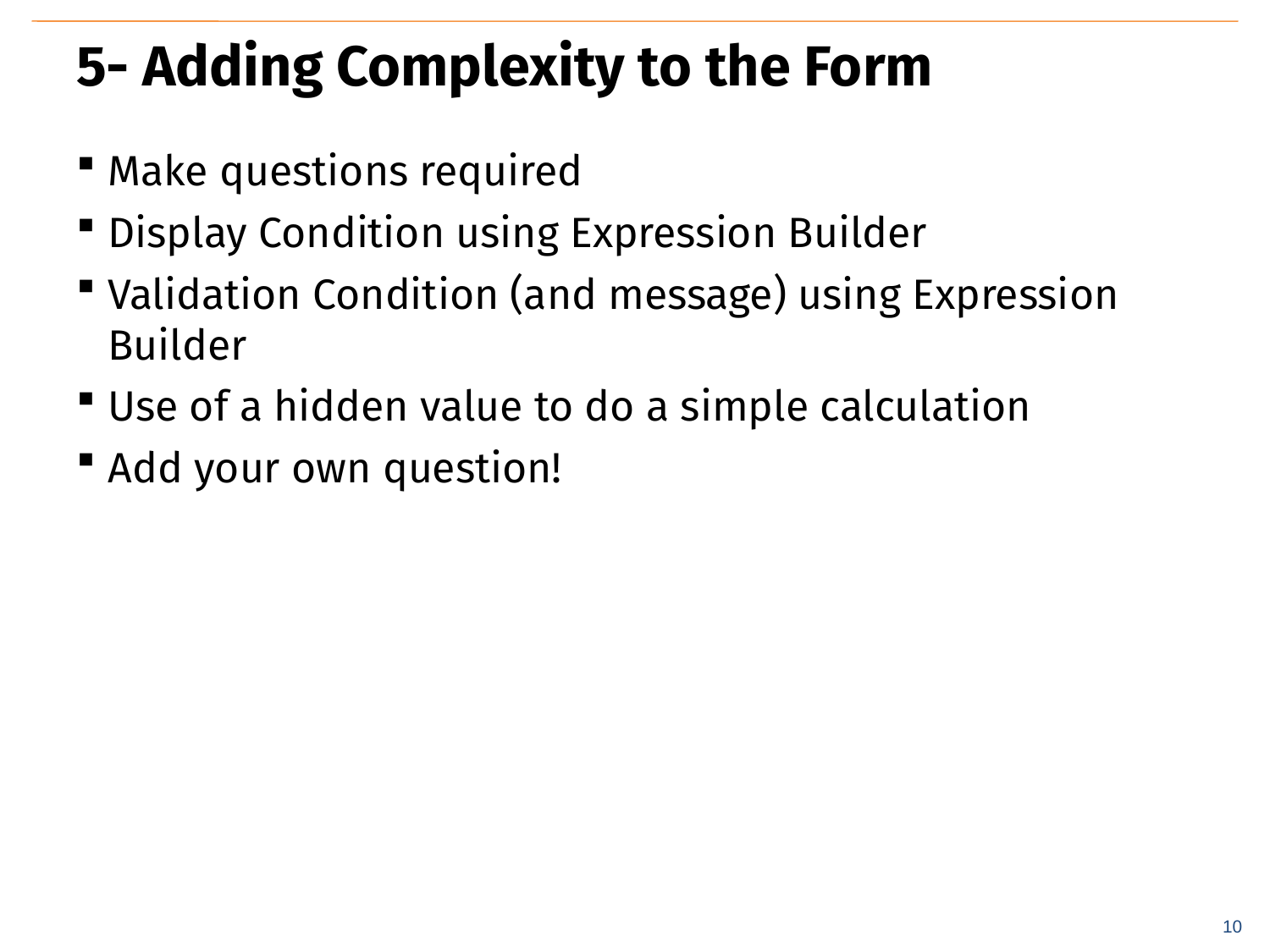

# 5- Adding Complexity to the Form
Make questions required
Display Condition using Expression Builder
Validation Condition (and message) using Expression Builder
Use of a hidden value to do a simple calculation
Add your own question!